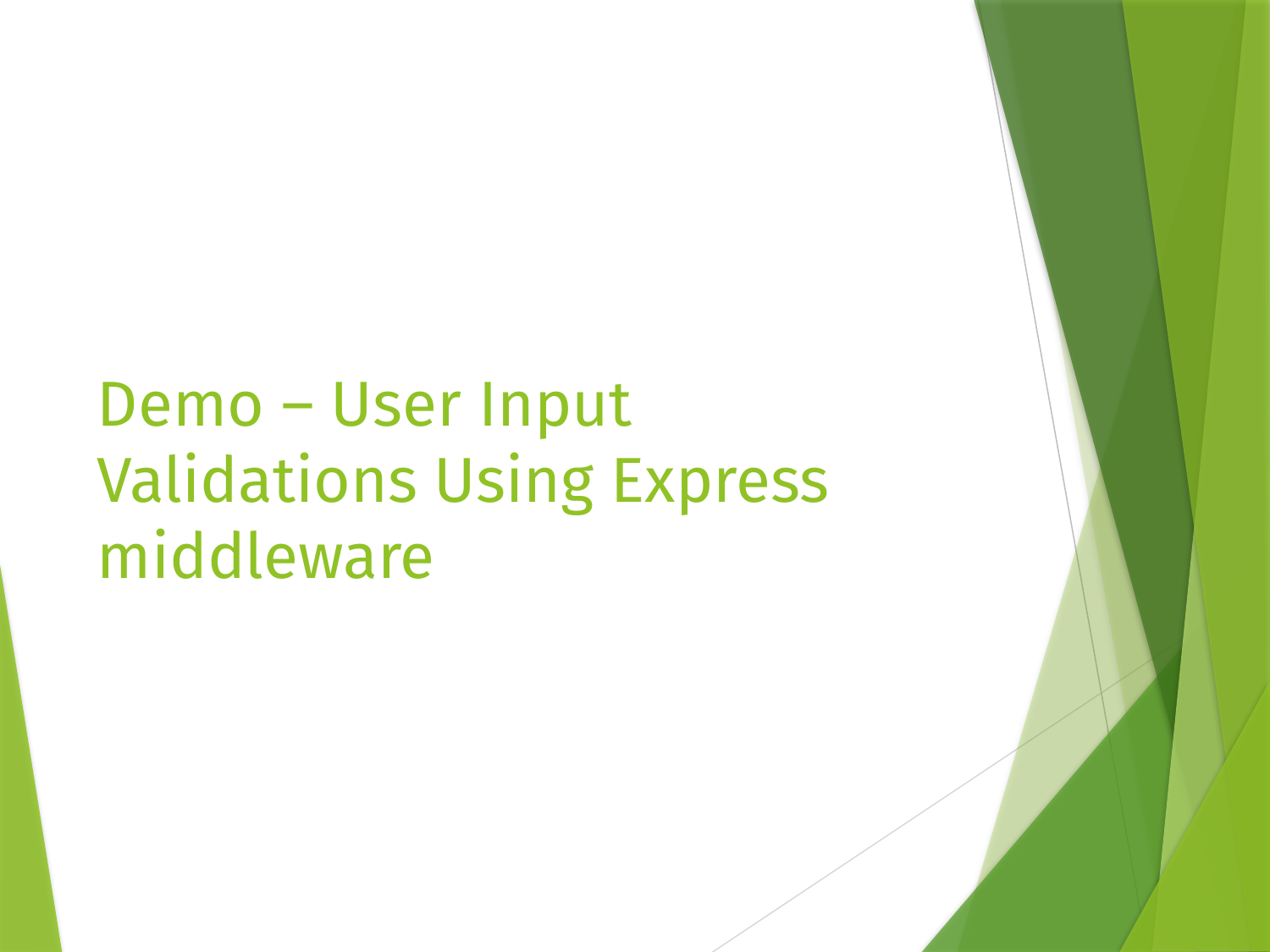

# Demo – User Input Validations Using Express middleware